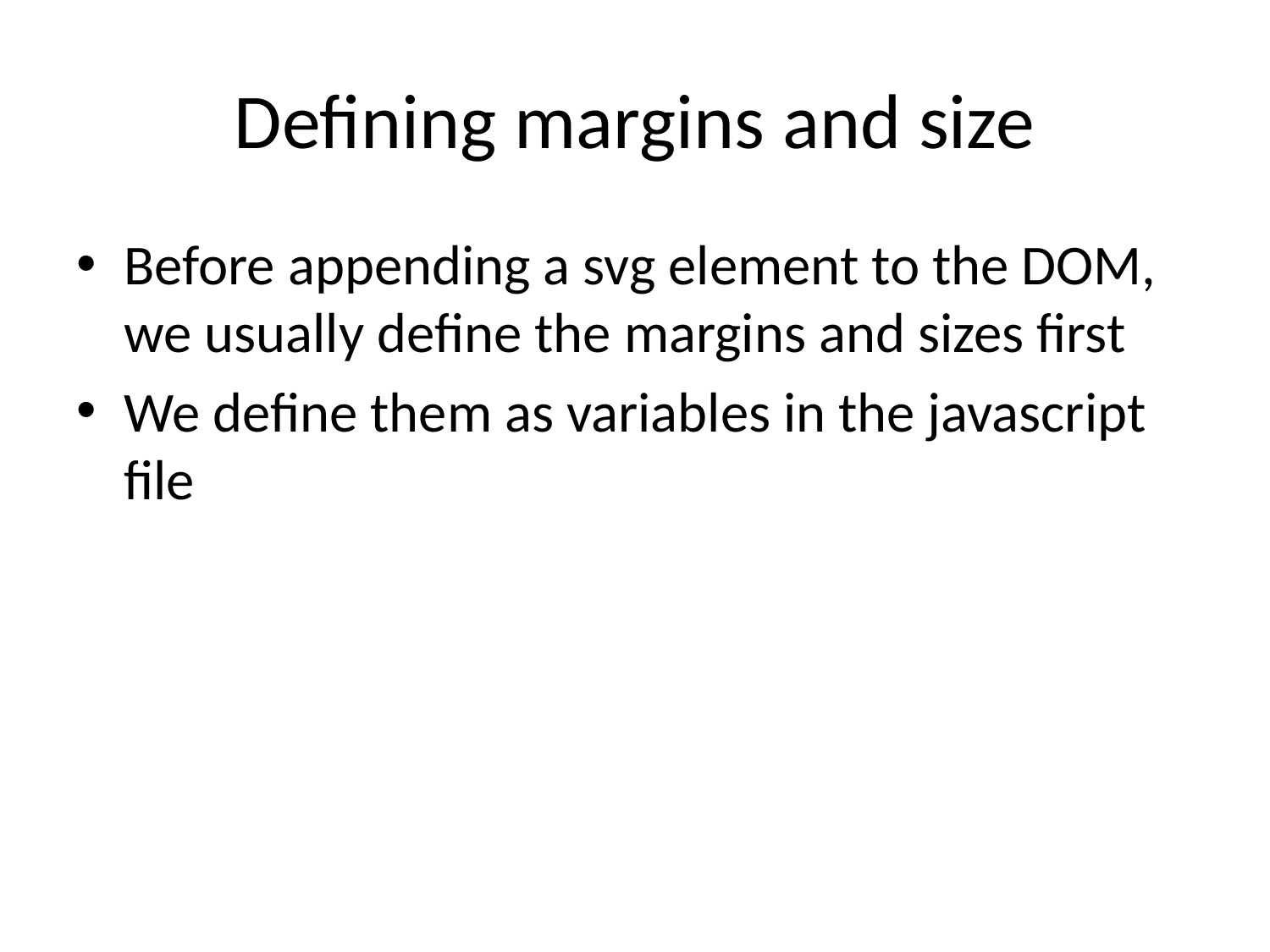

# Defining margins and size
Before appending a svg element to the DOM, we usually define the margins and sizes first
We define them as variables in the javascript file